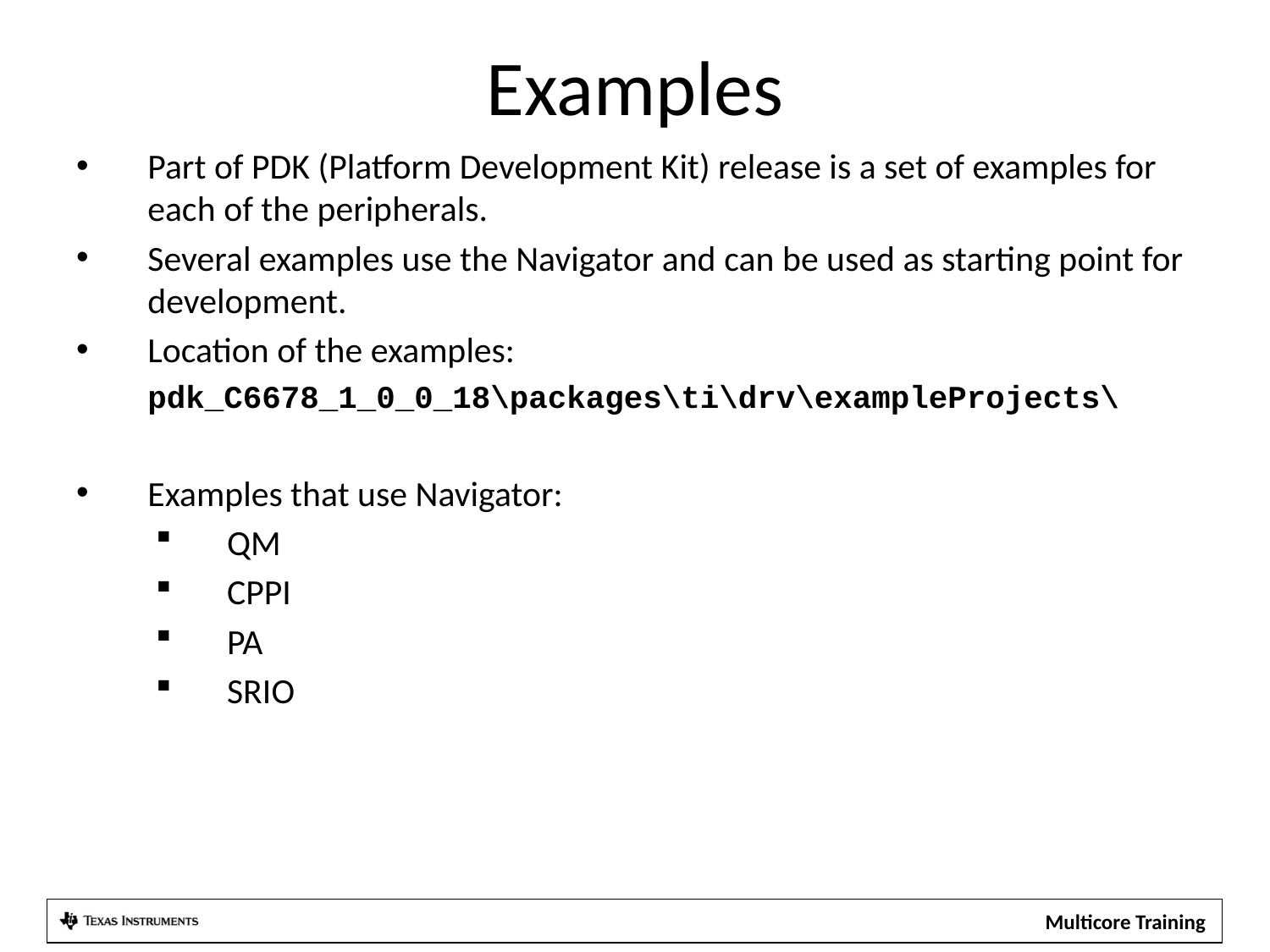

# Examples
Part of PDK (Platform Development Kit) release is a set of examples for each of the peripherals.
Several examples use the Navigator and can be used as starting point for development.
Location of the examples:
	pdk_C6678_1_0_0_18\packages\ti\drv\exampleProjects\

Examples that use Navigator:
QM
CPPI
PA
SRIO